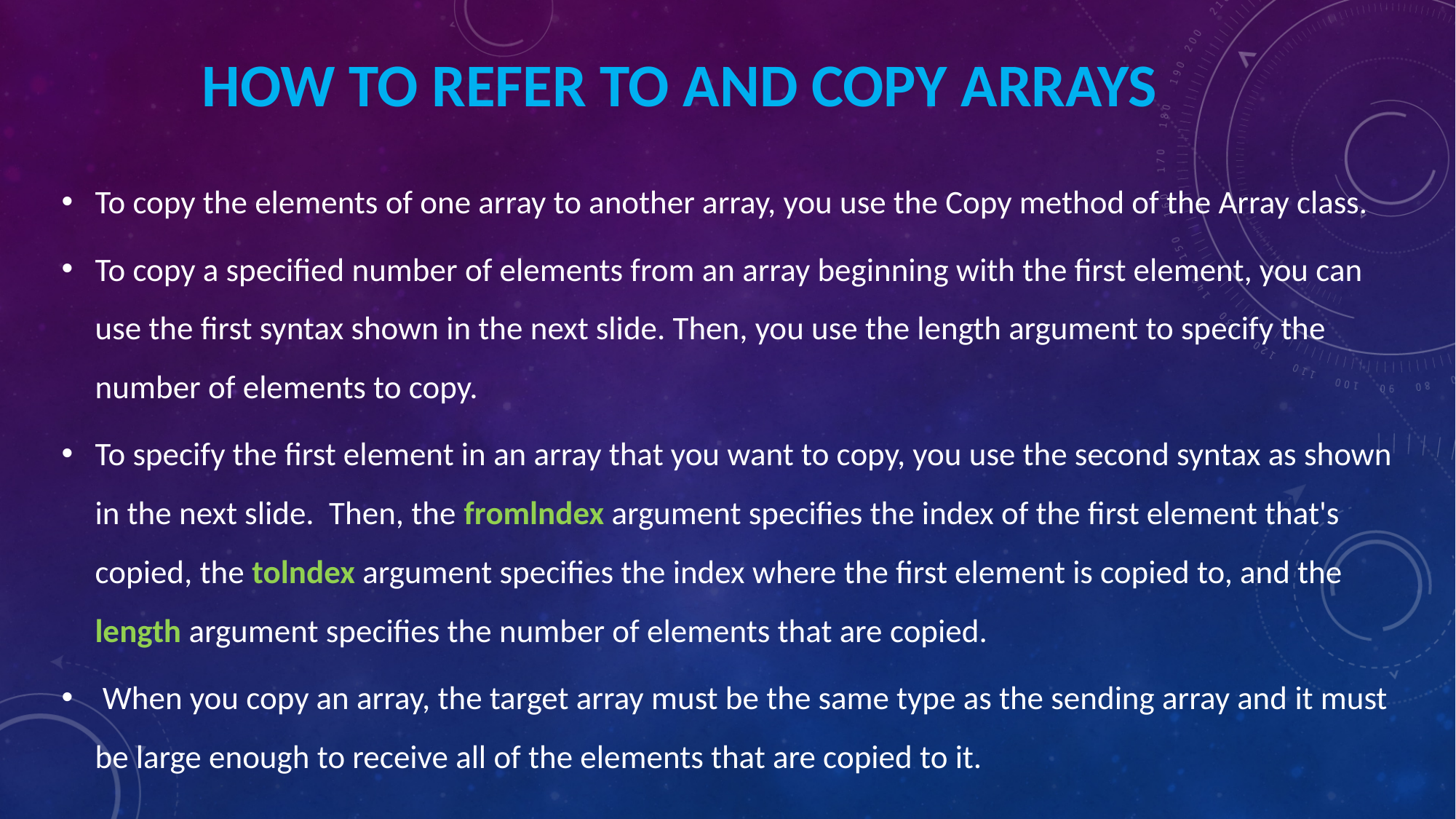

# How to refer to and copy arrays
To copy the elements of one array to another array, you use the Copy method of the Array class.
To copy a specified number of elements from an array beginning with the first element, you can use the first syntax shown in the next slide. Then, you use the length argument to specify the number of elements to copy.
To specify the first element in an array that you want to copy, you use the second syntax as shown in the next slide.  Then, the fromlndex argument specifies the index of the first element that's copied, the tolndex argument specifies the index where the first element is copied to, and the length argument specifies the number of elements that are copied.
 When you copy an array, the target array must be the same type as the sending array and it must be large enough to receive all of the elements that are copied to it.